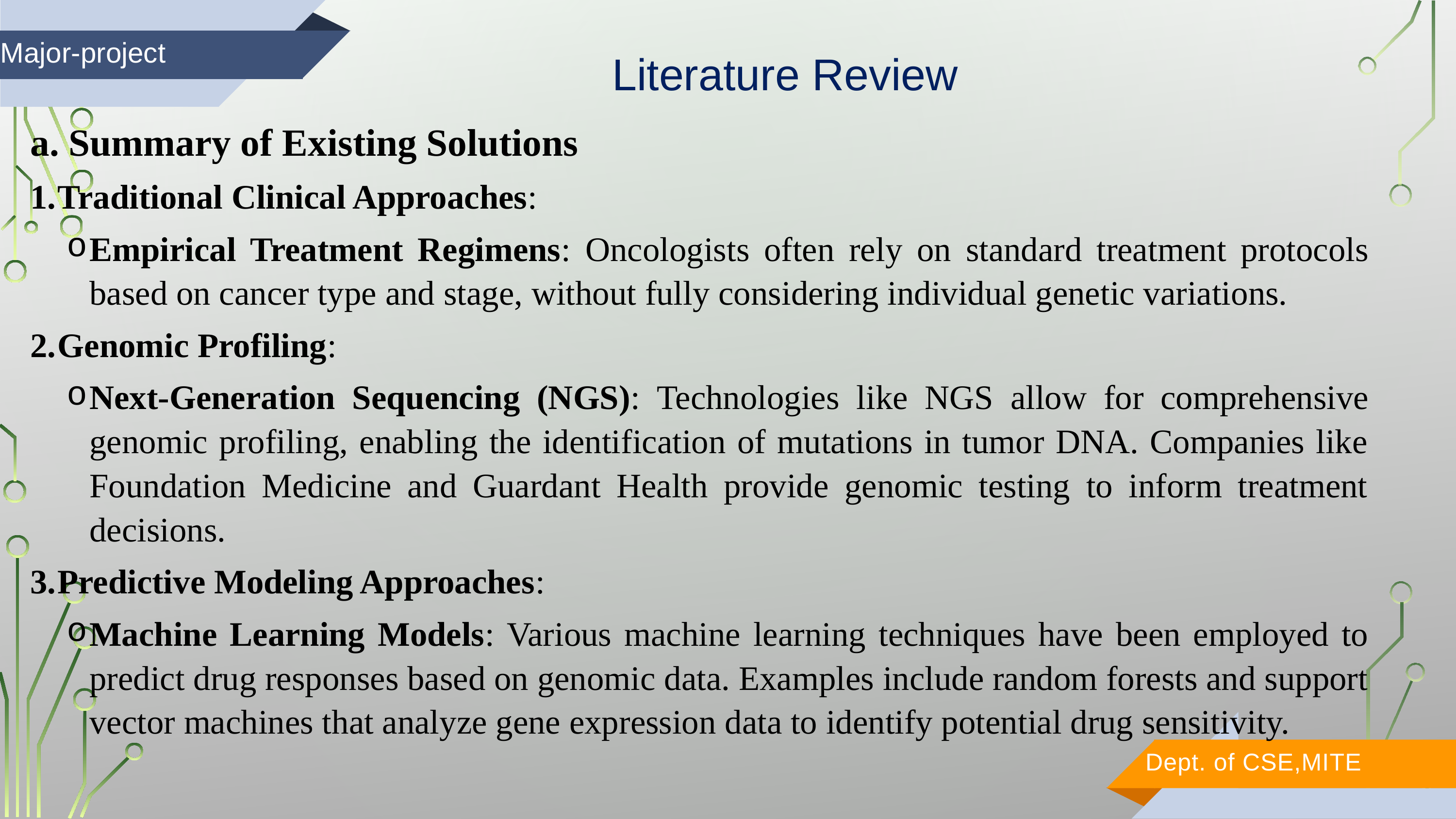

Literature Review

Major-project

a. Summary of Existing Solutions
Traditional Clinical Approaches:
Empirical Treatment Regimens: Oncologists often rely on standard treatment protocols based on cancer type and stage, without fully considering individual genetic variations.
Genomic Profiling:
Next-Generation Sequencing (NGS): Technologies like NGS allow for comprehensive genomic profiling, enabling the identification of mutations in tumor DNA. Companies like Foundation Medicine and Guardant Health provide genomic testing to inform treatment decisions.
Predictive Modeling Approaches:
Machine Learning Models: Various machine learning techniques have been employed to predict drug responses based on genomic data. Examples include random forests and support vector machines that analyze gene expression data to identify potential drug sensitivity.

Dept. of CSE,MITE